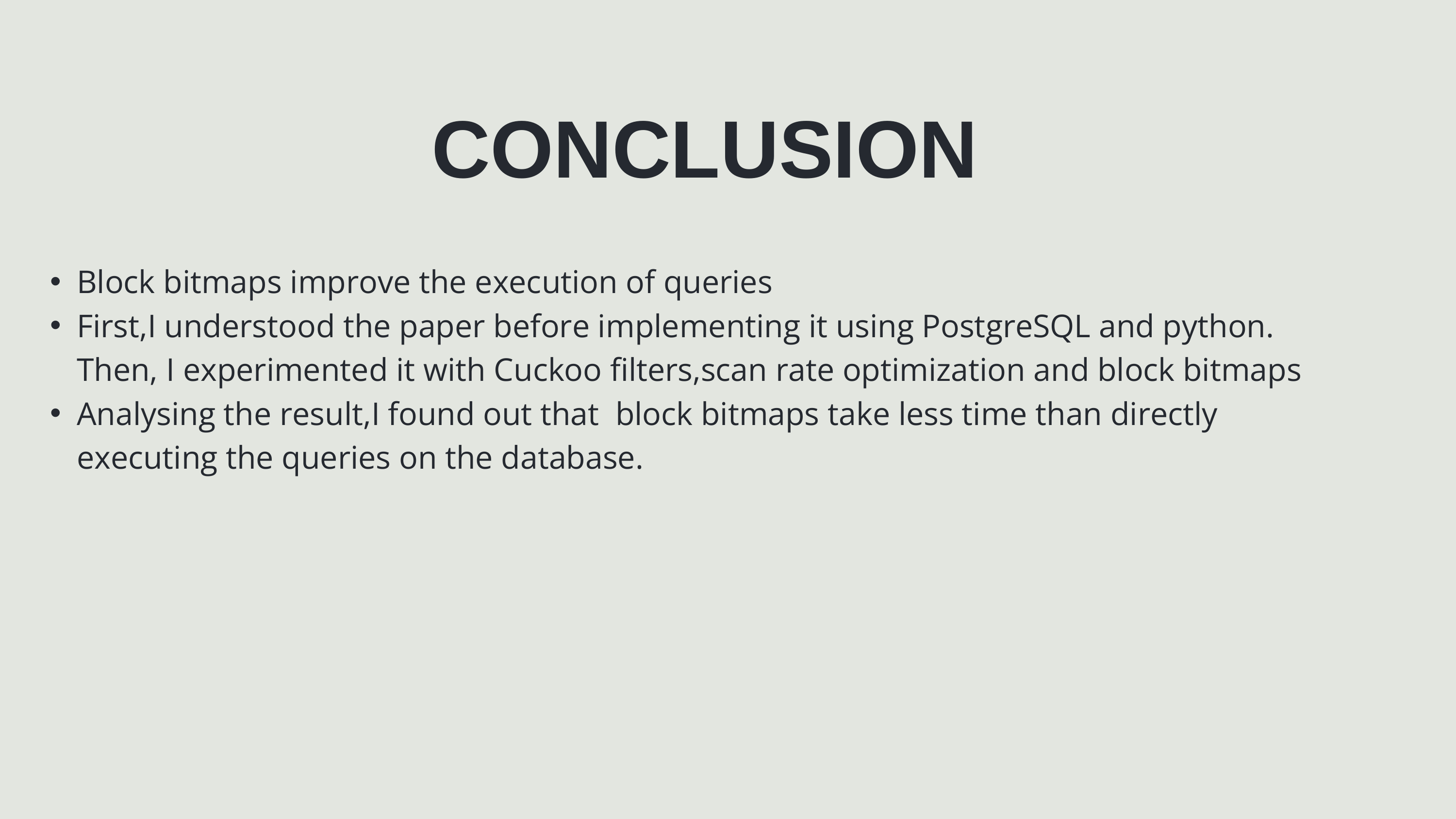

CONCLUSION
Block bitmaps improve the execution of queries
First,I understood the paper before implementing it using PostgreSQL and python. Then, I experimented it with Cuckoo filters,scan rate optimization and block bitmaps
Analysing the result,I found out that  block bitmaps take less time than directly executing the queries on the database.